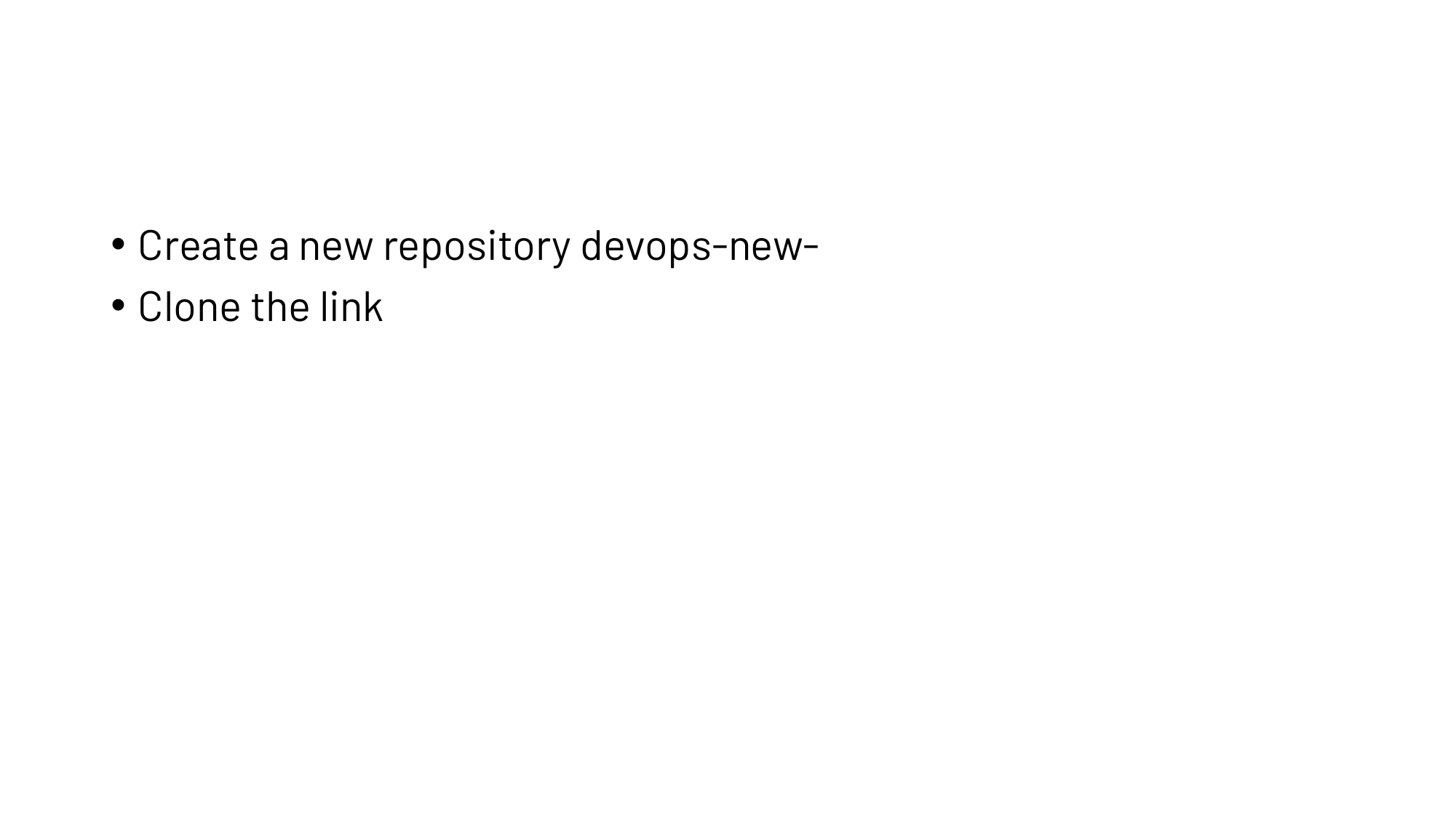

#
Create a new repository devops-new-
Clone the link